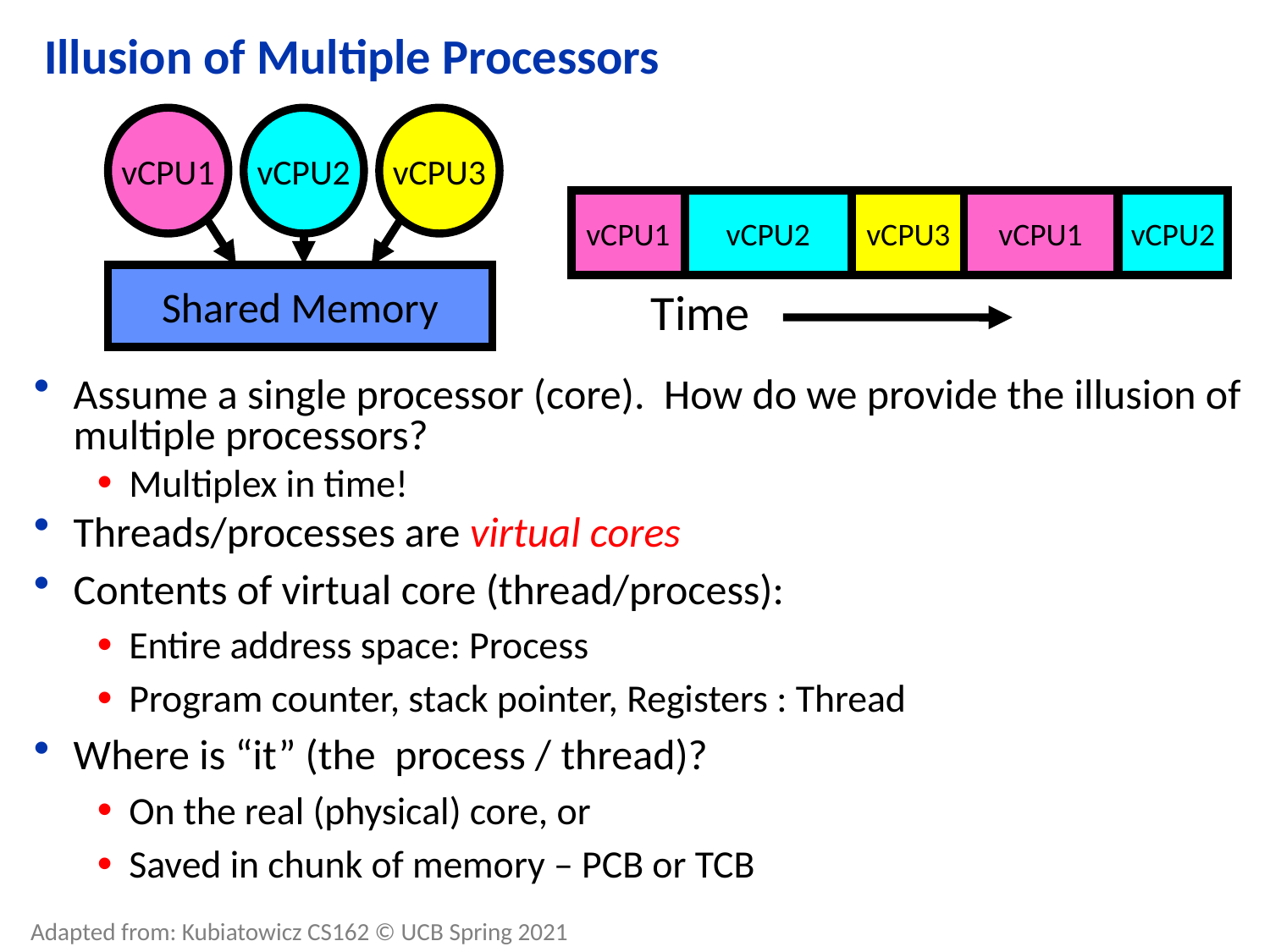

# Illusion of Multiple Processors
vCPU1
vCPU2
vCPU3

Shared Memory
vCPU1
vCPU2
vCPU3
vCPU1
vCPU2
Time

Assume a single processor (core).  How do we provide the illusion of multiple processors?
Multiplex in time!
Threads/processes are virtual cores
Contents of virtual core (thread/process):
Entire address space: Process
Program counter, stack pointer, Registers : Thread
Where is “it” (the  process / thread)?
On the real (physical) core, or
Saved in chunk of memory – PCB or TCB

Adapted from: Kubiatowicz CS162 © UCB Spring 2021